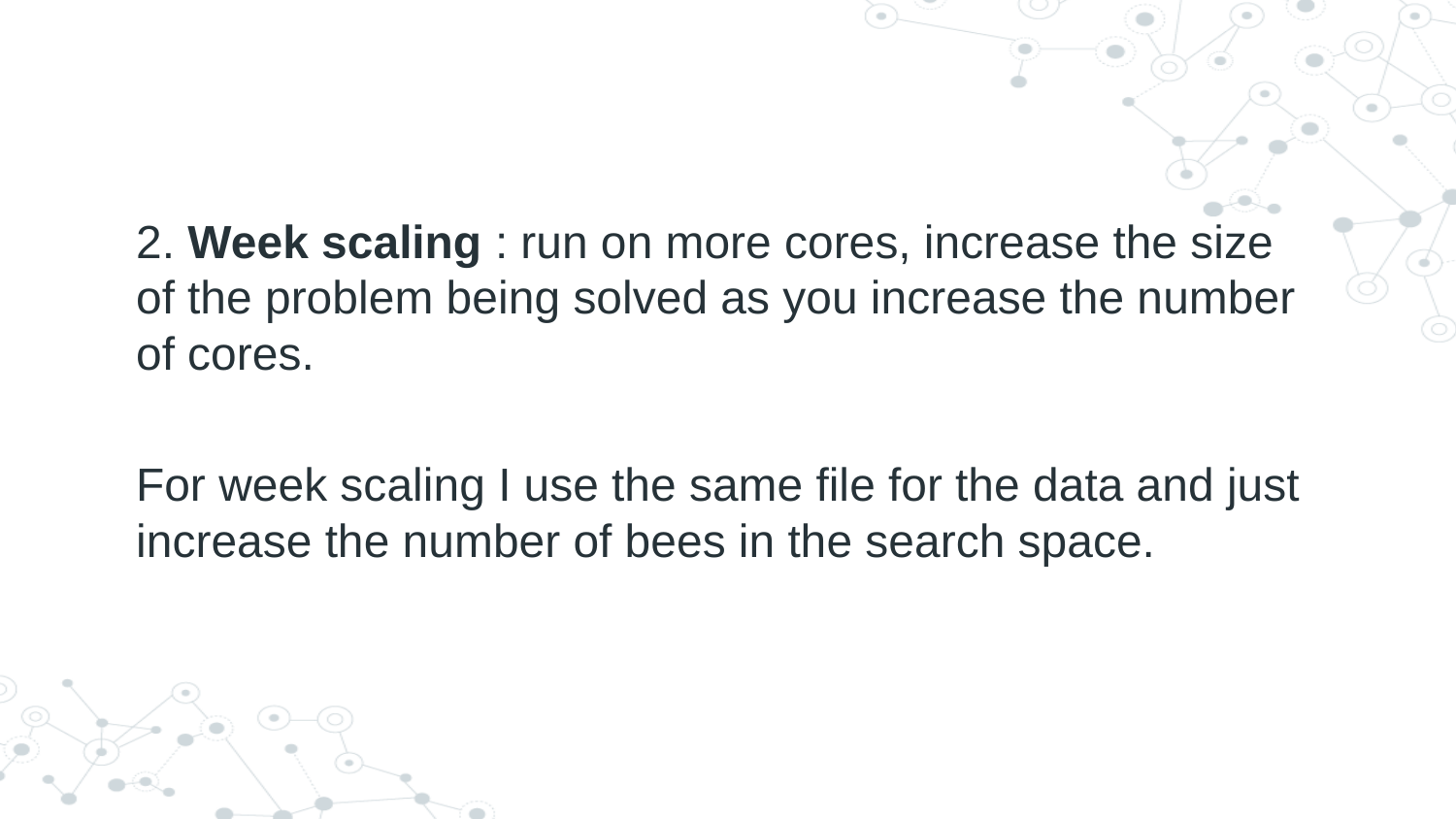

2. Week scaling : run on more cores, increase the size of the problem being solved as you increase the number of cores.

For week scaling I use the same file for the data and just increase the number of bees in the search space.